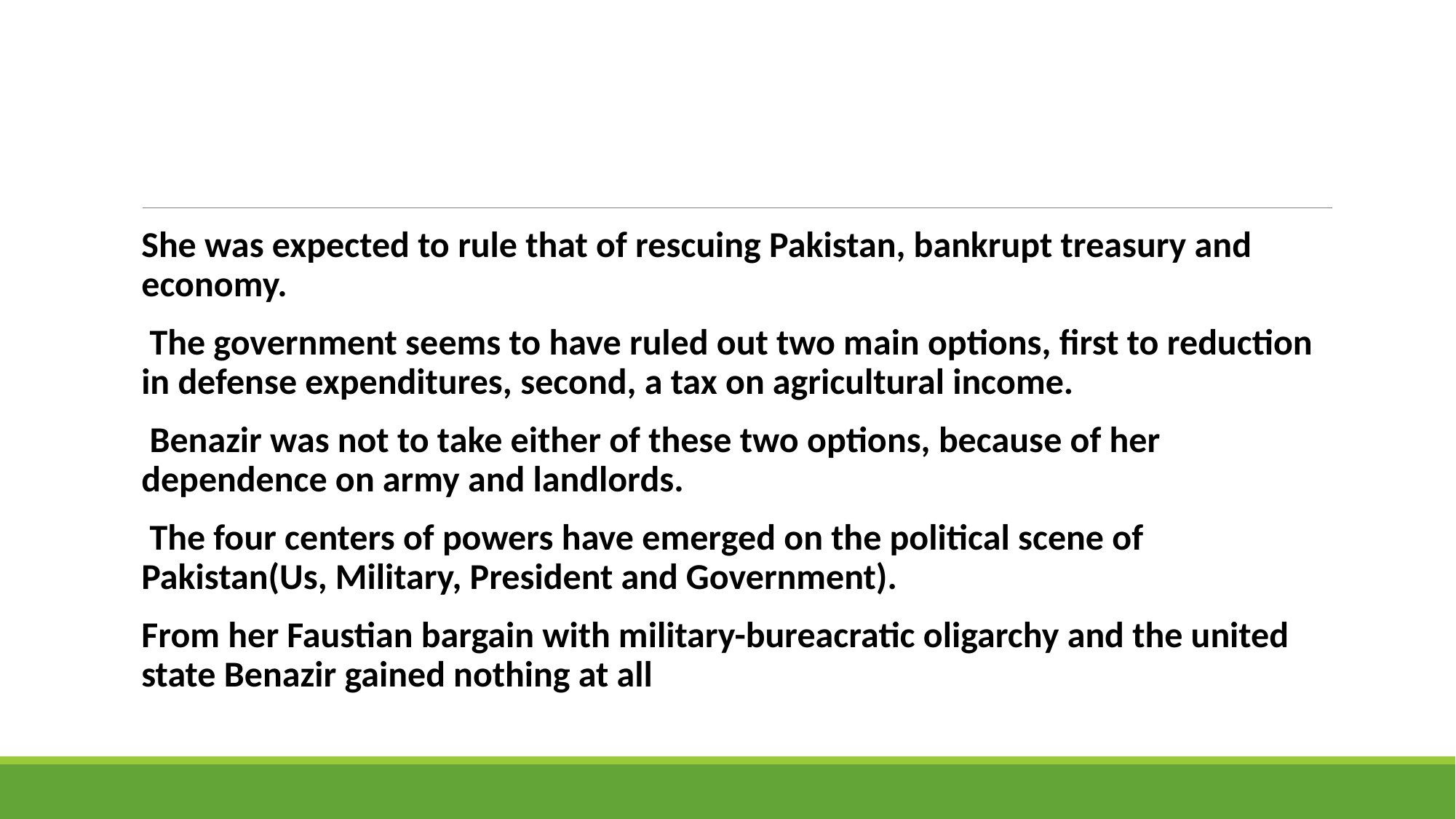

#
She was expected to rule that of rescuing Pakistan, bankrupt treasury and economy.
 The government seems to have ruled out two main options, first to reduction in defense expenditures, second, a tax on agricultural income.
 Benazir was not to take either of these two options, because of her dependence on army and landlords.
 The four centers of powers have emerged on the political scene of Pakistan(Us, Military, President and Government).
From her Faustian bargain with military-bureacratic oligarchy and the united state Benazir gained nothing at all